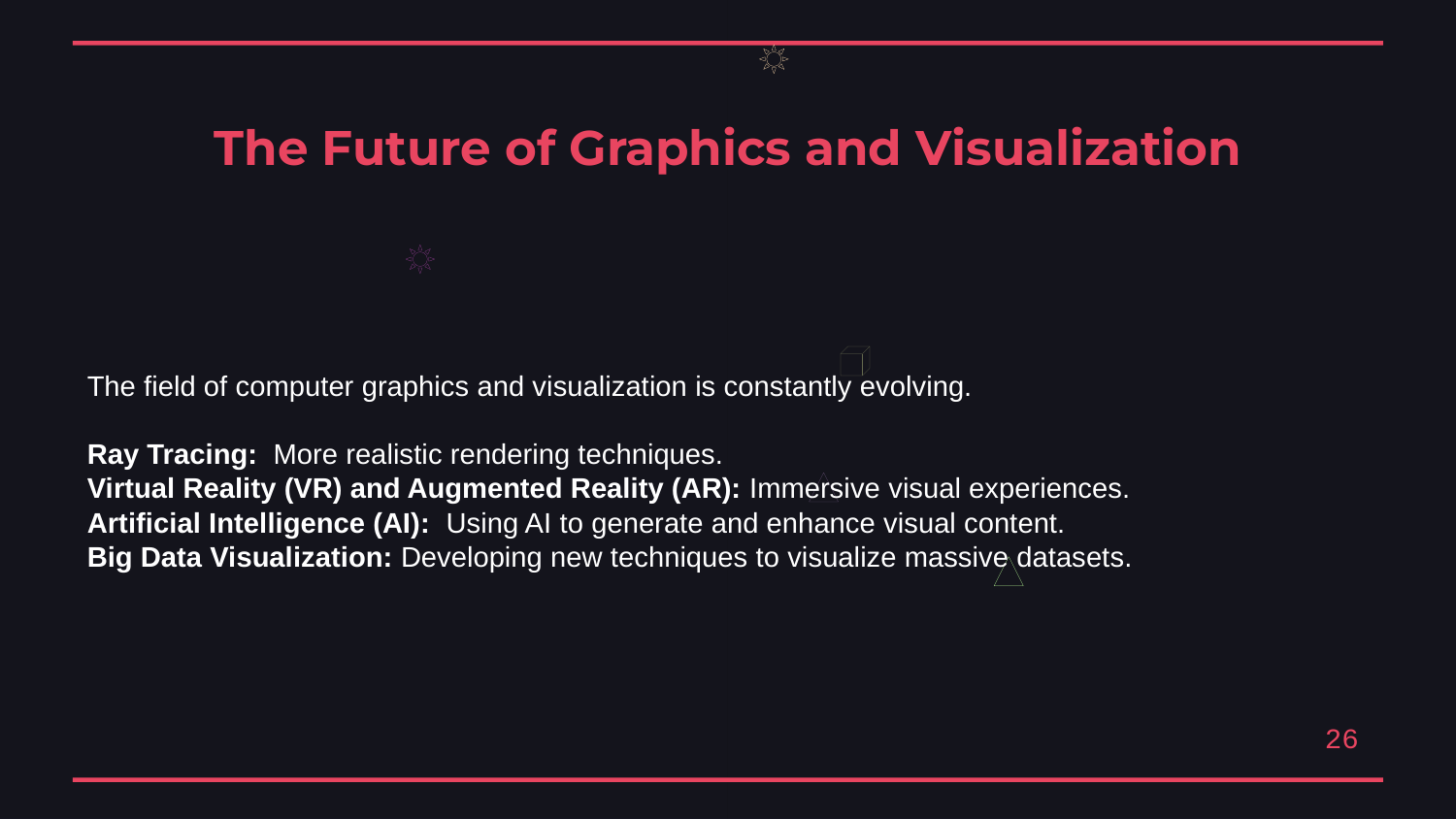

The Future of Graphics and Visualization

The field of computer graphics and visualization is constantly evolving.

Ray Tracing:  More realistic rendering techniques.
Virtual Reality (VR) and Augmented Reality (AR): Immersive visual experiences.
Artificial Intelligence (AI):  Using AI to generate and enhance visual content.
Big Data Visualization: Developing new techniques to visualize massive datasets.

26